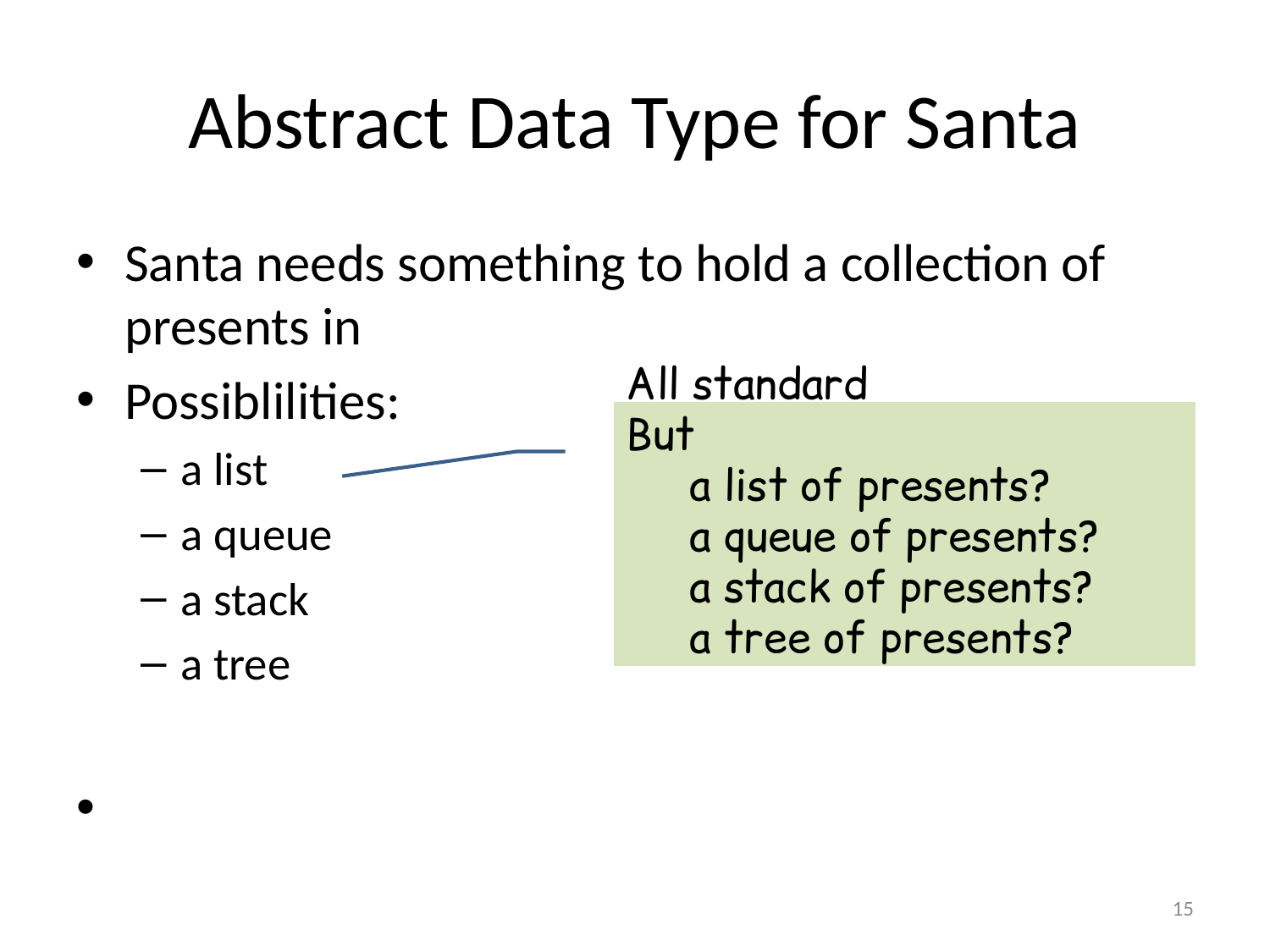

# Abstract Data Type for Santa
Santa needs something to hold a collection of presents in
Possiblilities:
a list
a queue
a stack
a tree

We need a Sack
All standard
But
a list of presents?
a queue of presents?
a stack of presents?
a tree of presents?

15